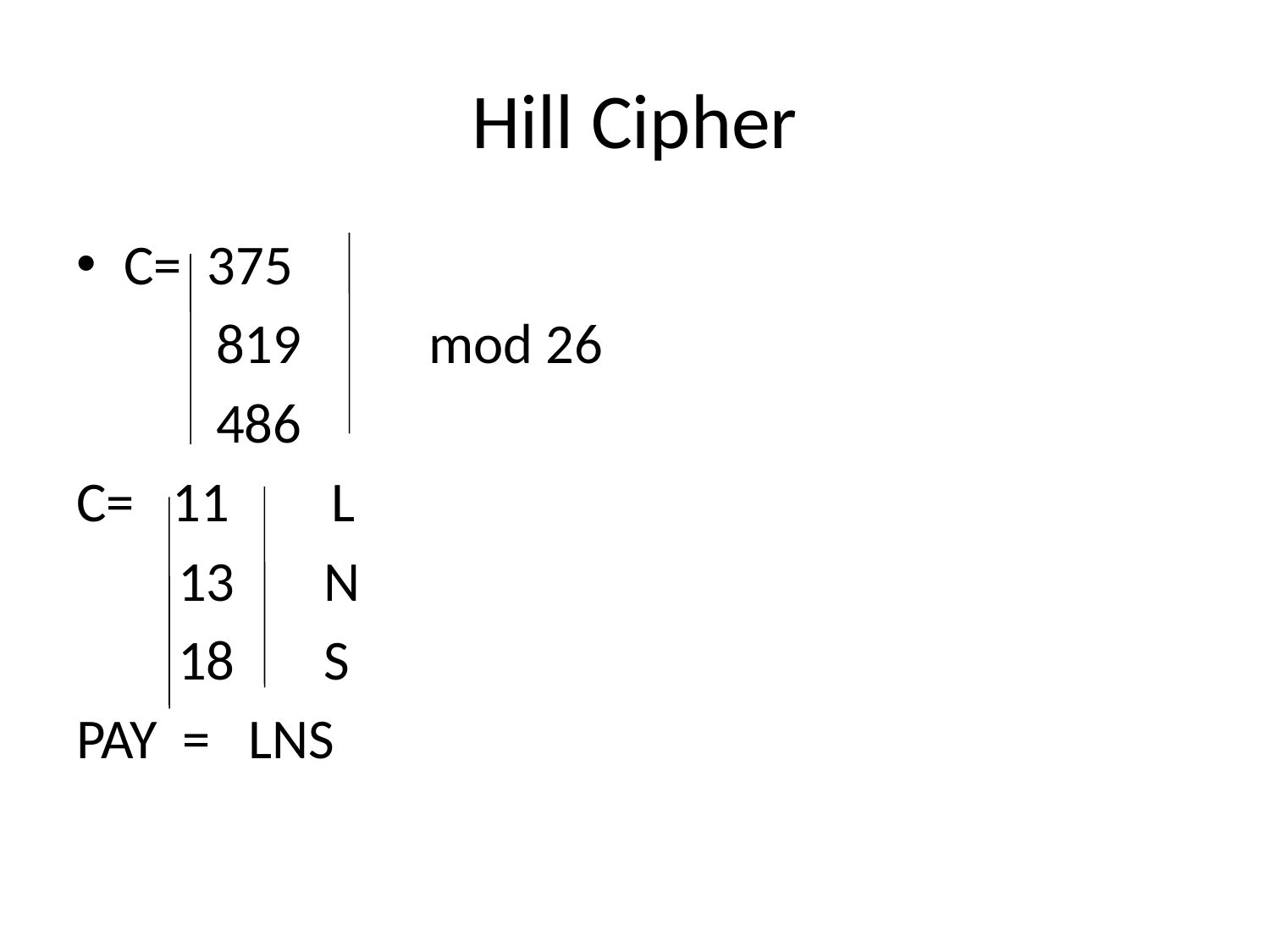

# Hill Cipher
C=  375
           819          mod 26
           486
C=   11        L
        13       N
        18       S
PAY  =   LNS